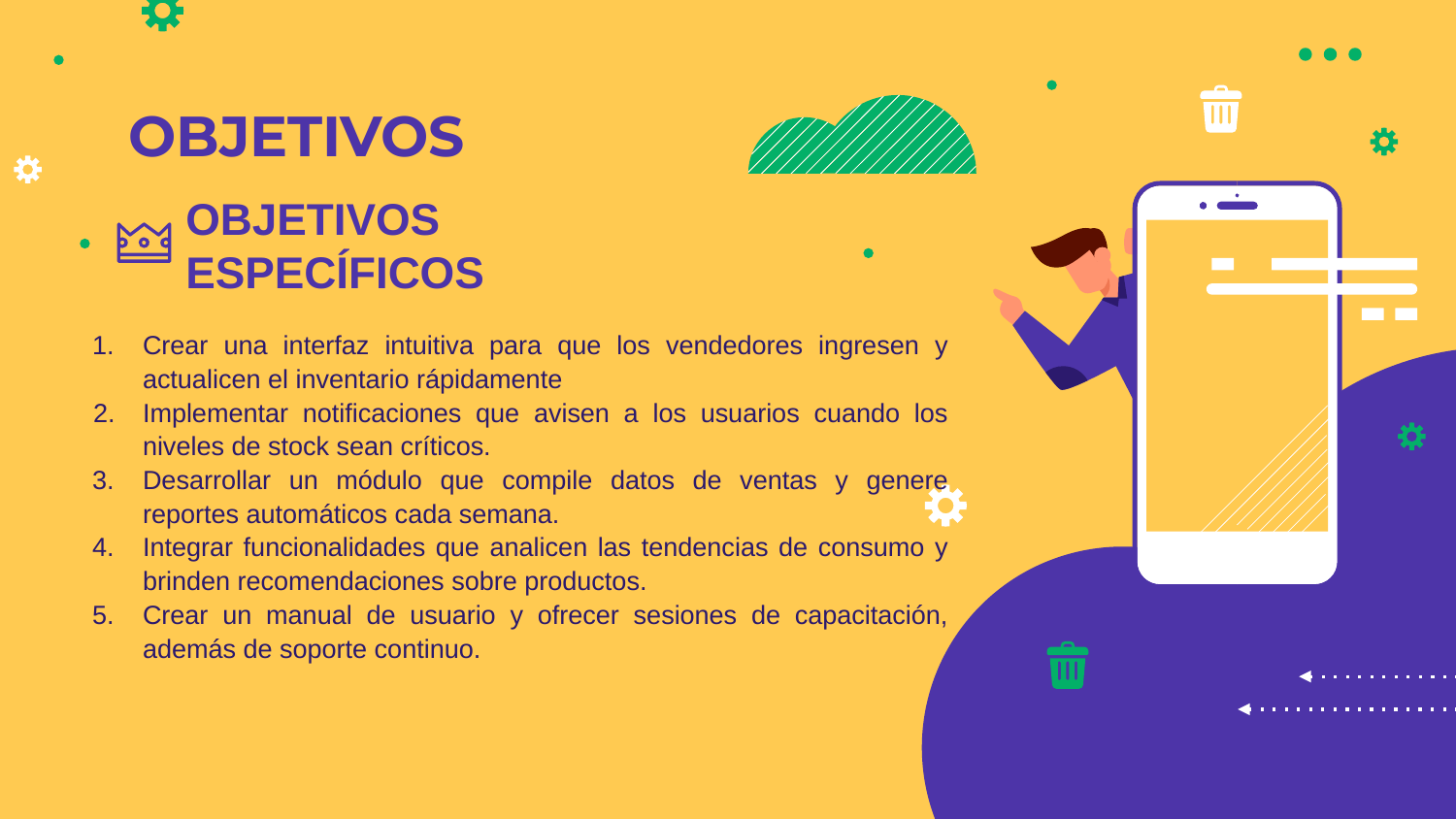

# OBJETIVOS

OBJETIVOS ESPECÍFICOS

Crear una interfaz intuitiva para que los vendedores ingresen y actualicen el inventario rápidamente
Implementar notificaciones que avisen a los usuarios cuando los niveles de stock sean críticos.
Desarrollar un módulo que compile datos de ventas y genere reportes automáticos cada semana.
Integrar funcionalidades que analicen las tendencias de consumo y brinden recomendaciones sobre productos.
Crear un manual de usuario y ofrecer sesiones de capacitación, además de soporte continuo.